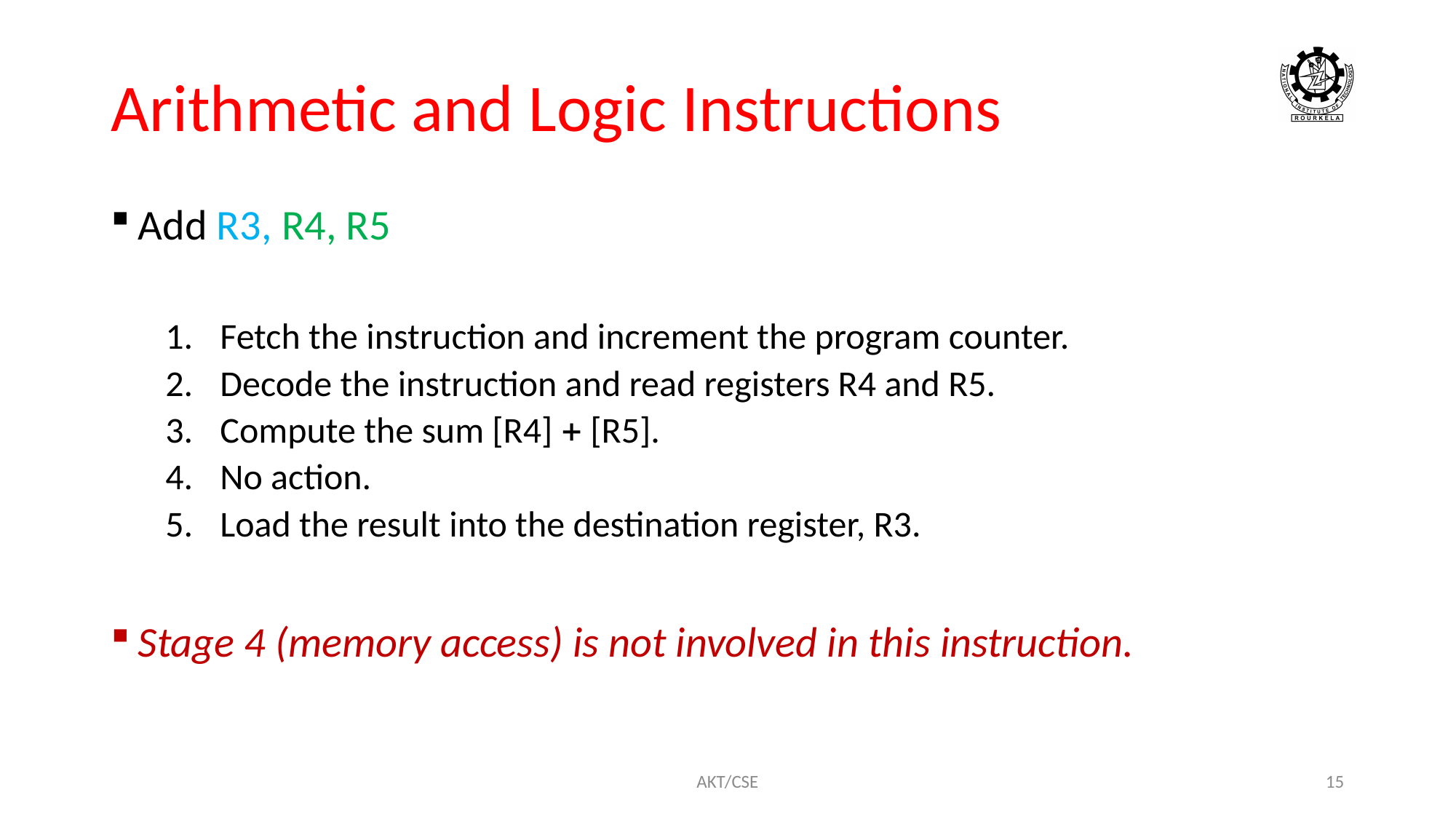

# Arithmetic and Logic Instructions
Add R3, R4, R5

Fetch the instruction and increment the program counter.
Decode the instruction and read registers R4 and R5.
Compute the sum [R4] + [R5].
No action.
Load the result into the destination register, R3.

Stage 4 (memory access) is not involved in this instruction.
AKT/CSE
15